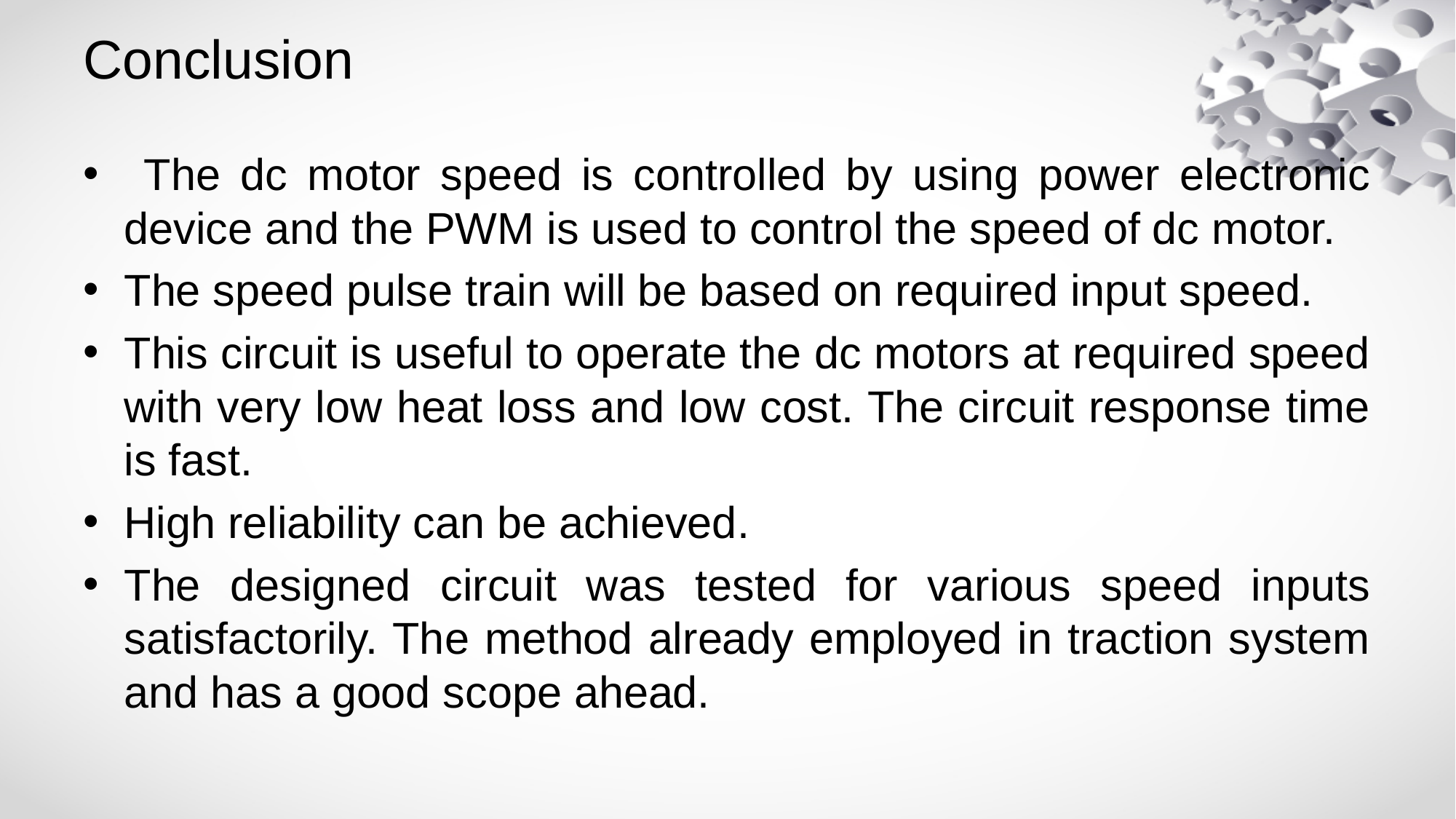

# Conclusion
 The dc motor speed is controlled by using power electronic device and the PWM is used to control the speed of dc motor.
The speed pulse train will be based on required input speed.
This circuit is useful to operate the dc motors at required speed with very low heat loss and low cost. The circuit response time is fast.
High reliability can be achieved.
The designed circuit was tested for various speed inputs satisfactorily. The method already employed in traction system and has a good scope ahead.